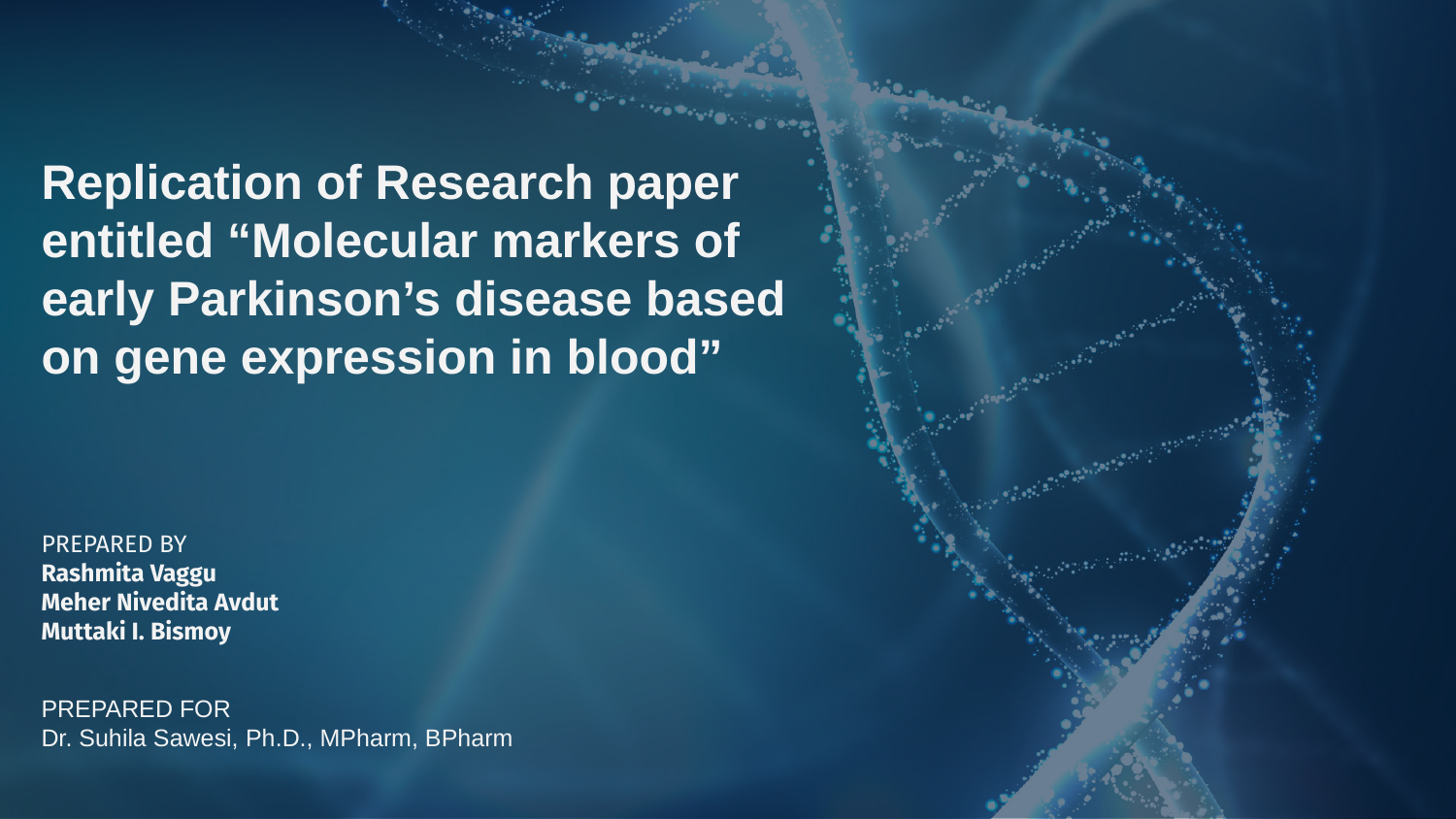

# Replication of Research paper entitled “Molecular markers of early Parkinson’s disease based on gene expression in blood”
PREPARED BY
Rashmita Vaggu
Meher Nivedita Avdut
Muttaki I. Bismoy
PREPARED FOR
Dr. Suhila Sawesi, Ph.D., MPharm, BPharm